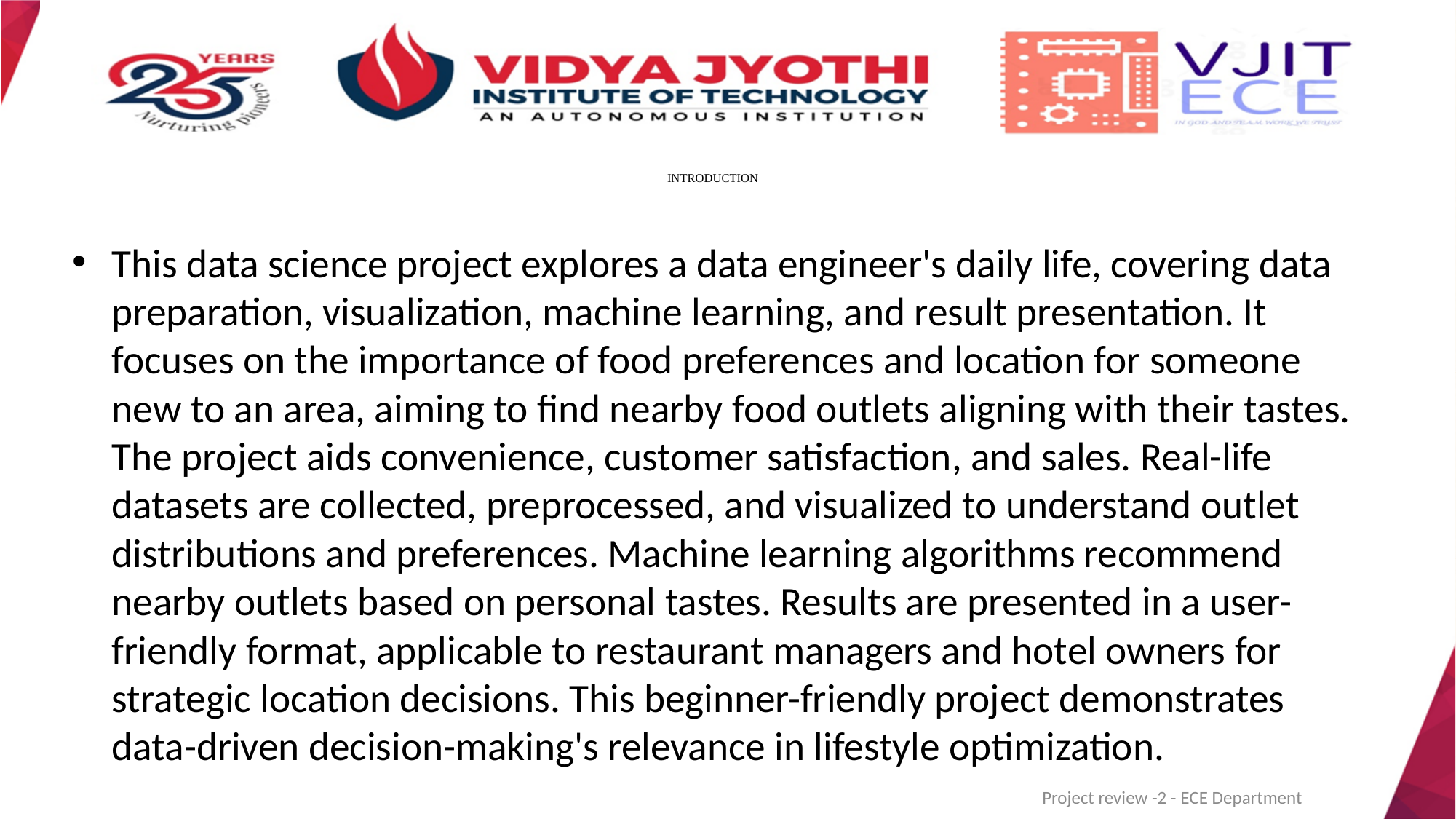

# INTRODUCTION
This data science project explores a data engineer's daily life, covering data preparation, visualization, machine learning, and result presentation. It focuses on the importance of food preferences and location for someone new to an area, aiming to find nearby food outlets aligning with their tastes. The project aids convenience, customer satisfaction, and sales. Real-life datasets are collected, preprocessed, and visualized to understand outlet distributions and preferences. Machine learning algorithms recommend nearby outlets based on personal tastes. Results are presented in a user-friendly format, applicable to restaurant managers and hotel owners for strategic location decisions. This beginner-friendly project demonstrates data-driven decision-making's relevance in lifestyle optimization.
Project review -2 - ECE Department